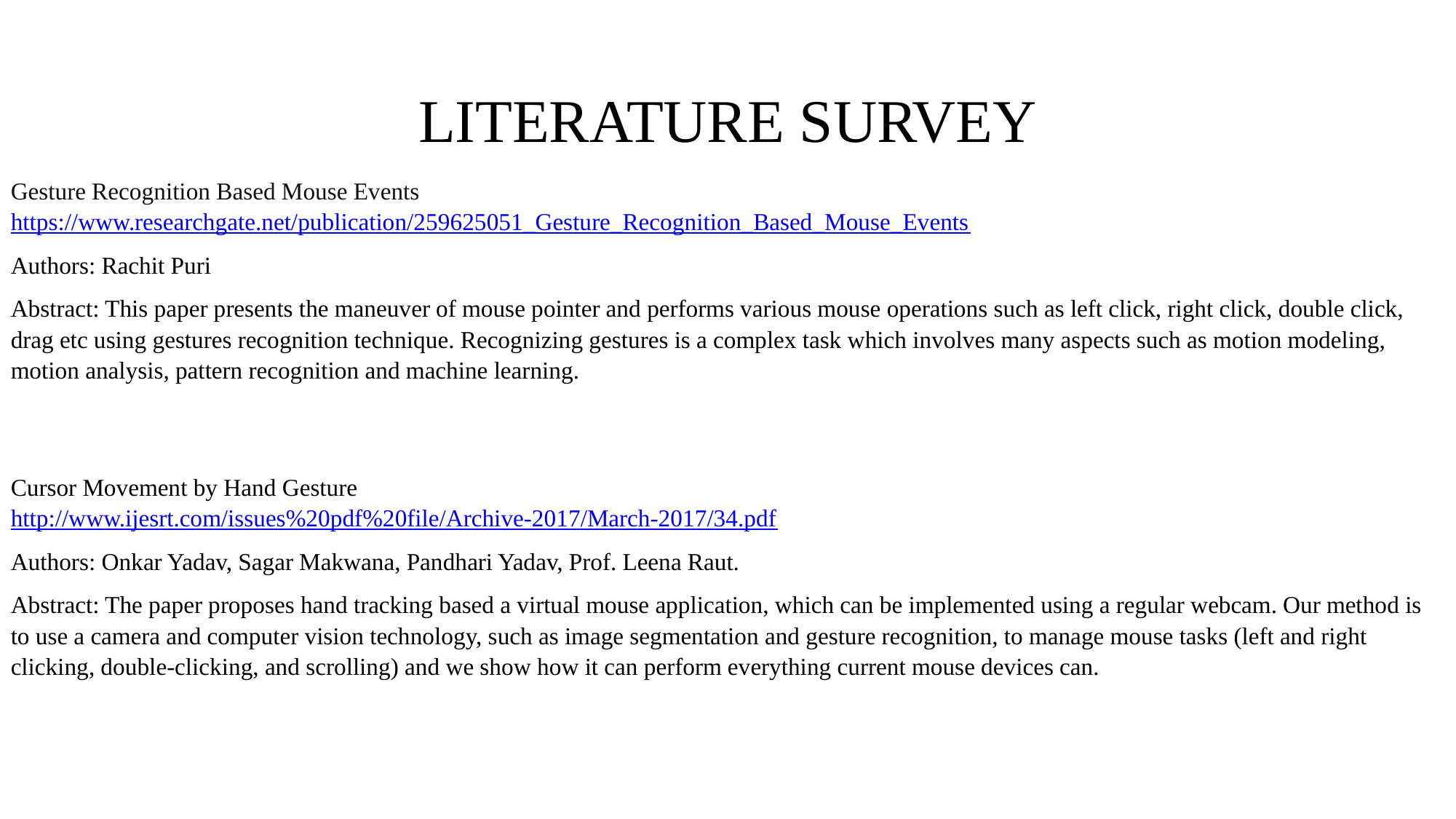

# LITERATURE SURVEY
Gesture Recognition Based Mouse Events
https://www.researchgate.net/publication/259625051_Gesture_Recognition_Based_Mouse_Events
Authors: Rachit Puri
Abstract: This paper presents the maneuver of mouse pointer and performs various mouse operations such as left click, right click, double click, drag etc using gestures recognition technique. Recognizing gestures is a complex task which involves many aspects such as motion modeling, motion analysis, pattern recognition and machine learning.
Cursor Movement by Hand Gesture
http://www.ijesrt.com/issues%20pdf%20file/Archive-2017/March-2017/34.pdf
Authors: Onkar Yadav, Sagar Makwana, Pandhari Yadav, Prof. Leena Raut.
Abstract: The paper proposes hand tracking based a virtual mouse application, which can be implemented using a regular webcam. Our method is to use a camera and computer vision technology, such as image segmentation and gesture recognition, to manage mouse tasks (left and right clicking, double-clicking, and scrolling) and we show how it can perform everything current mouse devices can.